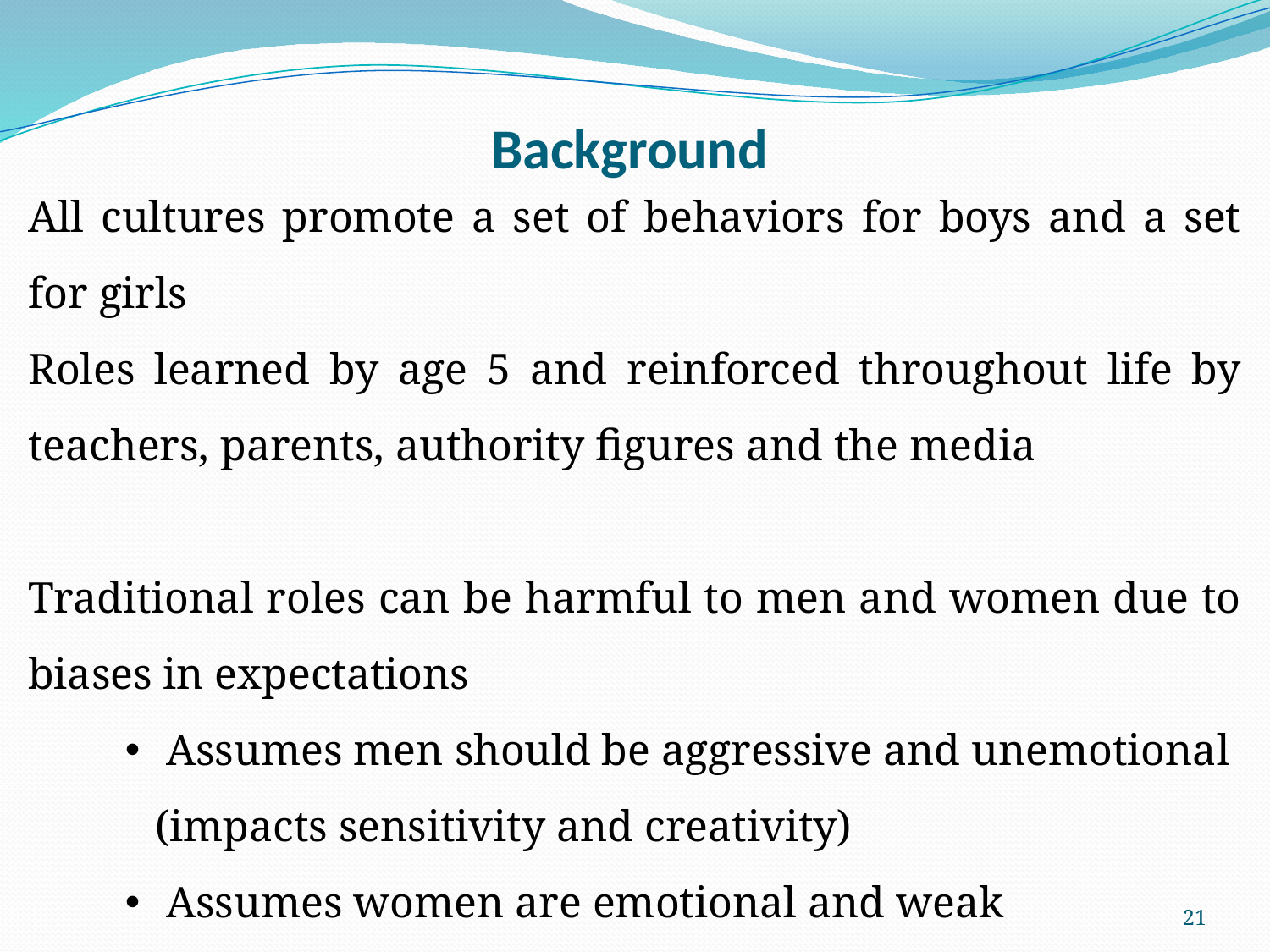

# Background
All cultures promote a set of behaviors for boys and a set for girls
Roles learned by age 5 and reinforced throughout life by teachers, parents, authority figures and the media

Traditional roles can be harmful to men and women due to biases in expectations
 Assumes men should be aggressive and unemotional
	(impacts sensitivity and creativity)
 Assumes women are emotional and weak
	(impacts leadership positions)
21